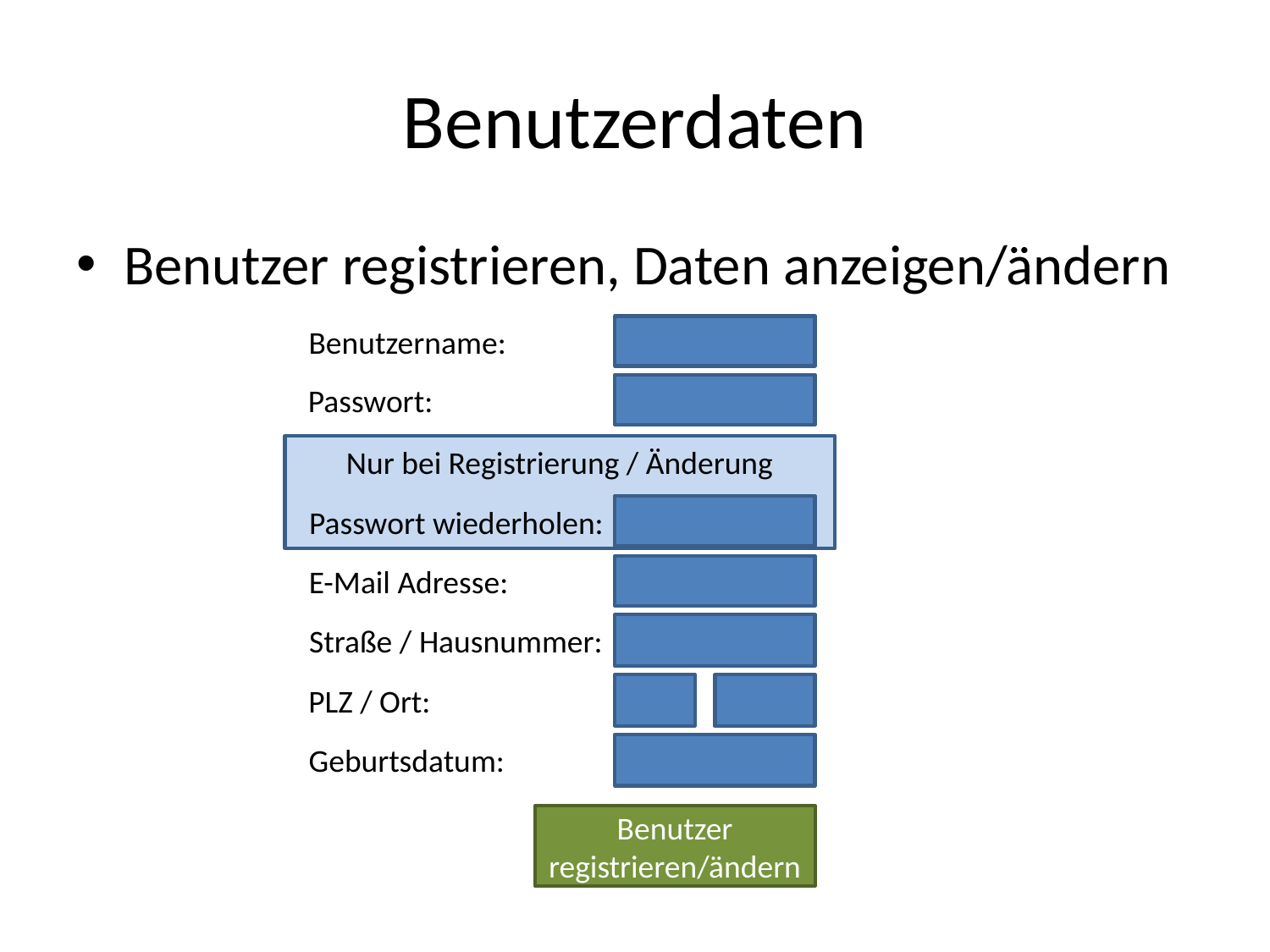

# Benutzerdaten
Benutzer registrieren, Daten anzeigen/ändern
Benutzername:

Passwort:

Nur bei Registrierung / Änderung
Passwort wiederholen:

E-Mail Adresse:

Straße / Hausnummer:

PLZ / Ort:

Geburtsdatum:

Benutzer registrieren/ändern